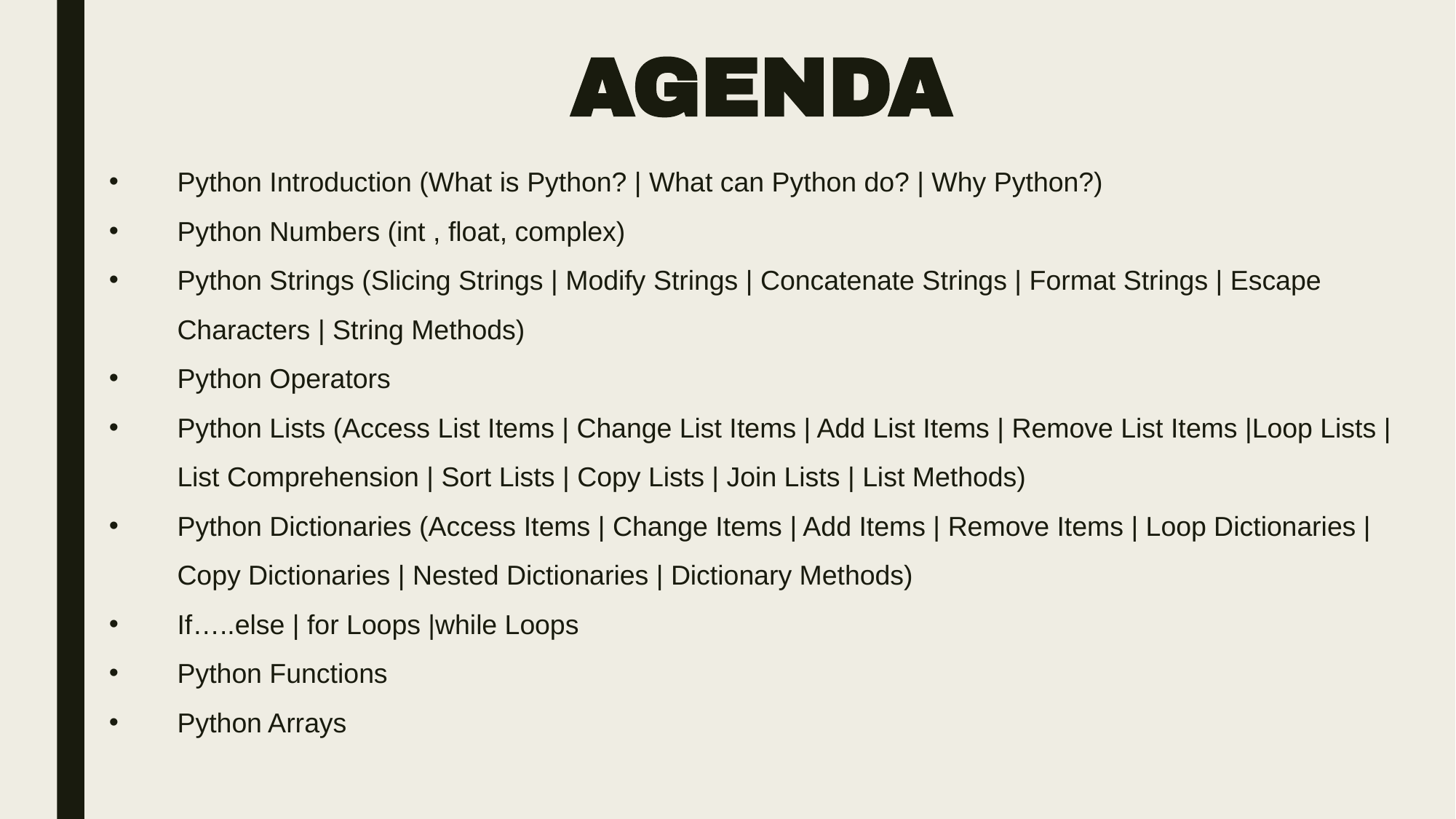

AGENDA
Python Introduction (What is Python? | What can Python do? | Why Python?)
Python Numbers (int , float, complex)
Python Strings (Slicing Strings | Modify Strings | Concatenate Strings | Format Strings | Escape Characters | String Methods)
Python Operators
Python Lists (Access List Items | Change List Items | Add List Items | Remove List Items |Loop Lists | List Comprehension | Sort Lists | Copy Lists | Join Lists | List Methods)
Python Dictionaries (Access Items | Change Items | Add Items | Remove Items | Loop Dictionaries | Copy Dictionaries | Nested Dictionaries | Dictionary Methods)
If…..else | for Loops |while Loops
Python Functions
Python Arrays